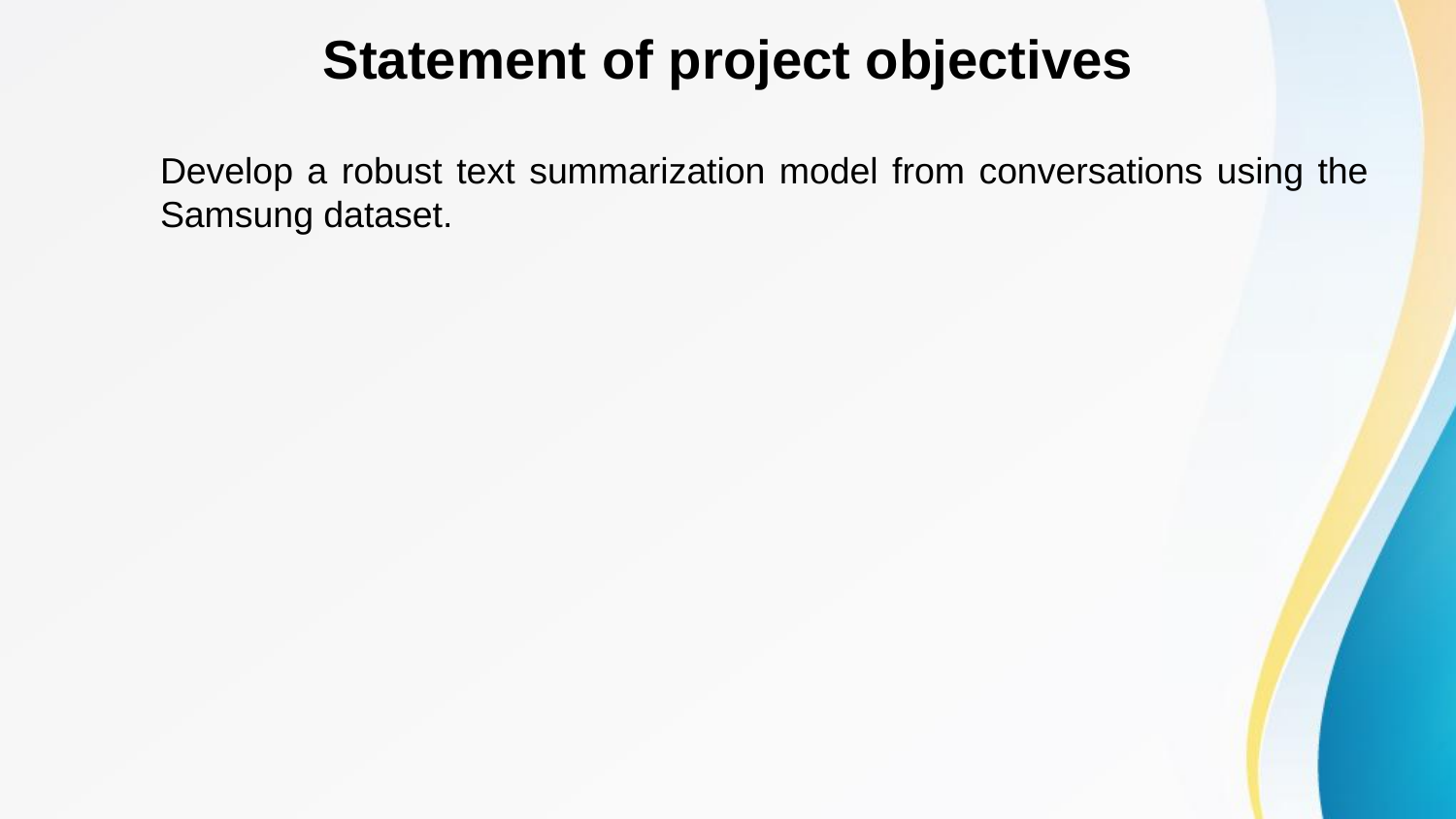

# Statement of project objectives
Develop a robust text summarization model from conversations using the Samsung dataset.